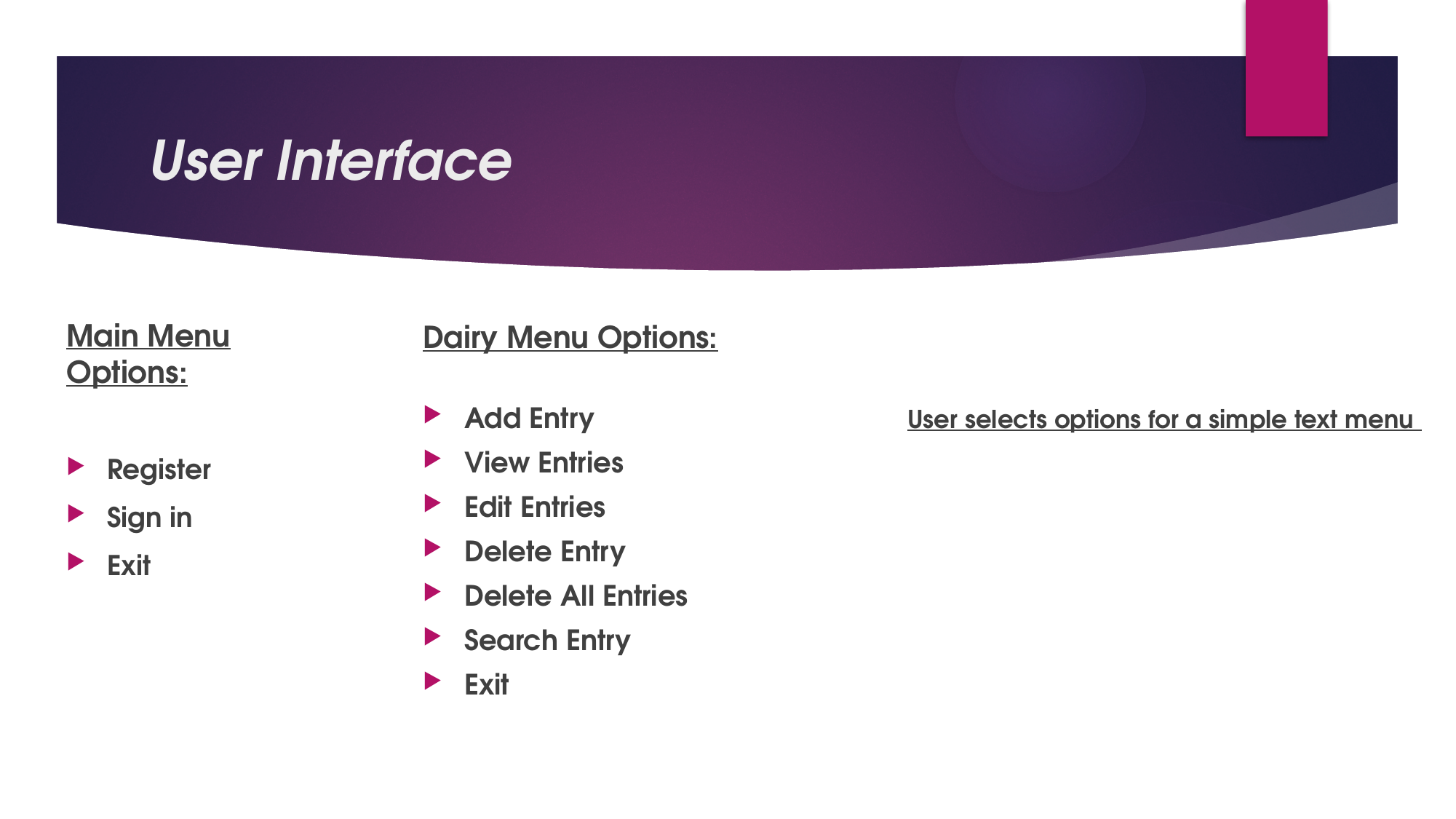

# User Interface
Main Menu Options:

Register
Sign in
Exit

Dairy Menu Options:

Add Entry                                        User selects options for a simple text menu
View Entries
Edit Entries
Delete Entry
Delete All Entries
Search Entry
Exit